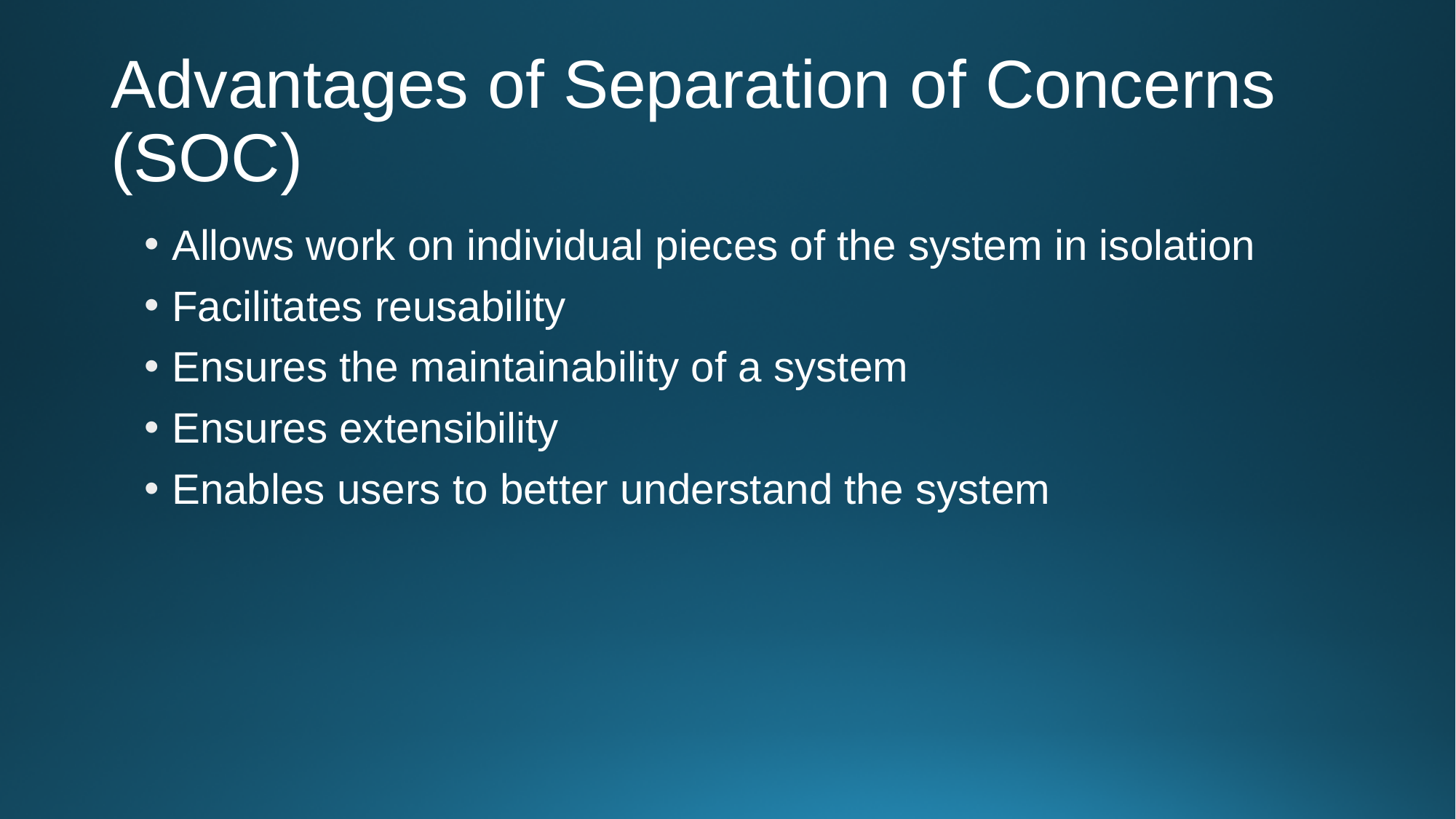

# Advantages of Separation of Concerns (SOC)
Allows work on individual pieces of the system in isolation
Facilitates reusability
Ensures the maintainability of a system
Ensures extensibility
Enables users to better understand the system